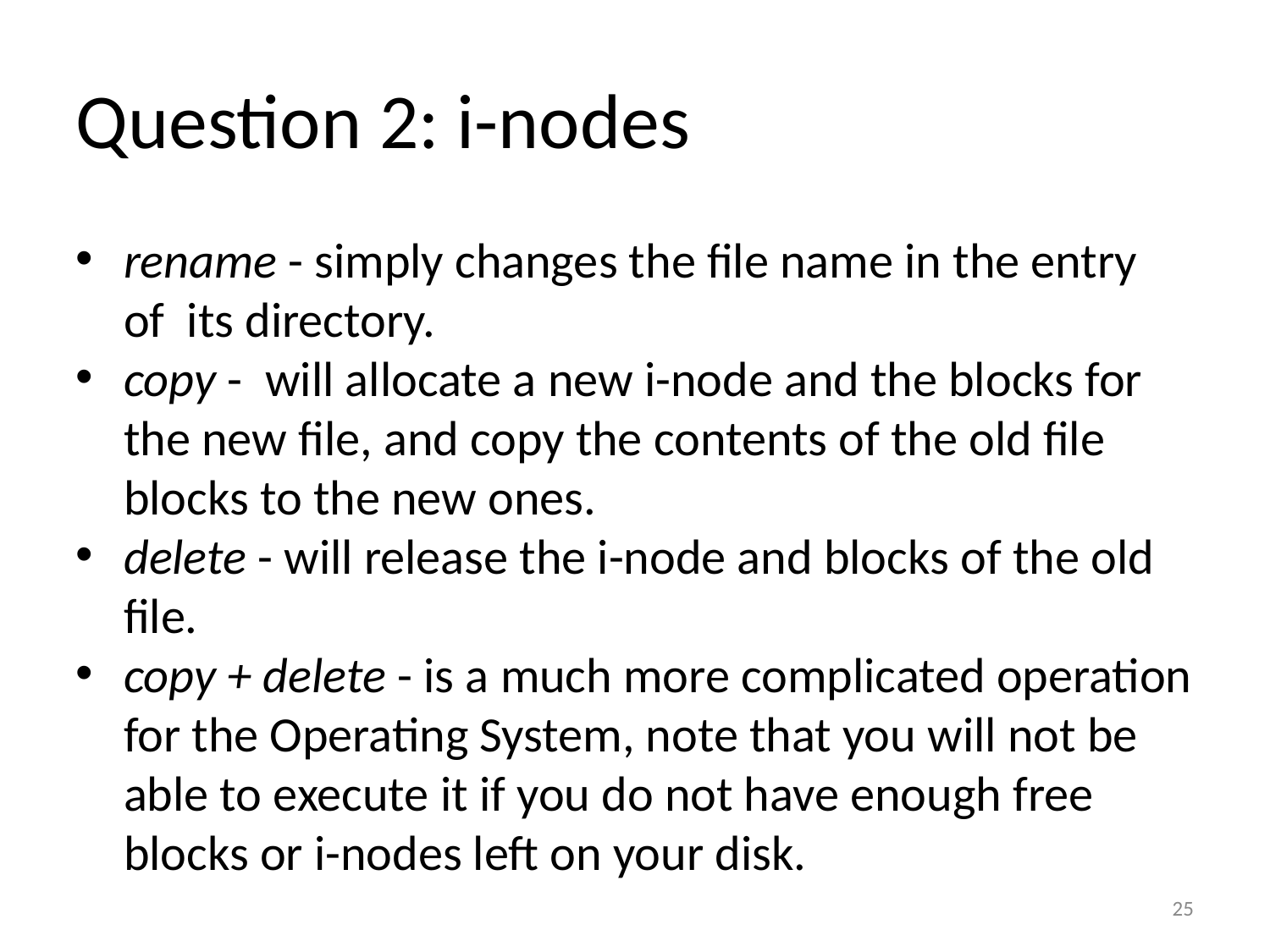

Question 2: i-nodes
rename - simply changes the file name in the entry of  its directory.
copy -  will allocate a new i-node and the blocks for the new file, and copy the contents of the old file blocks to the new ones.
delete - will release the i-node and blocks of the old file.
copy + delete - is a much more complicated operation for the Operating System, note that you will not be able to execute it if you do not have enough free blocks or i-nodes left on your disk.
25